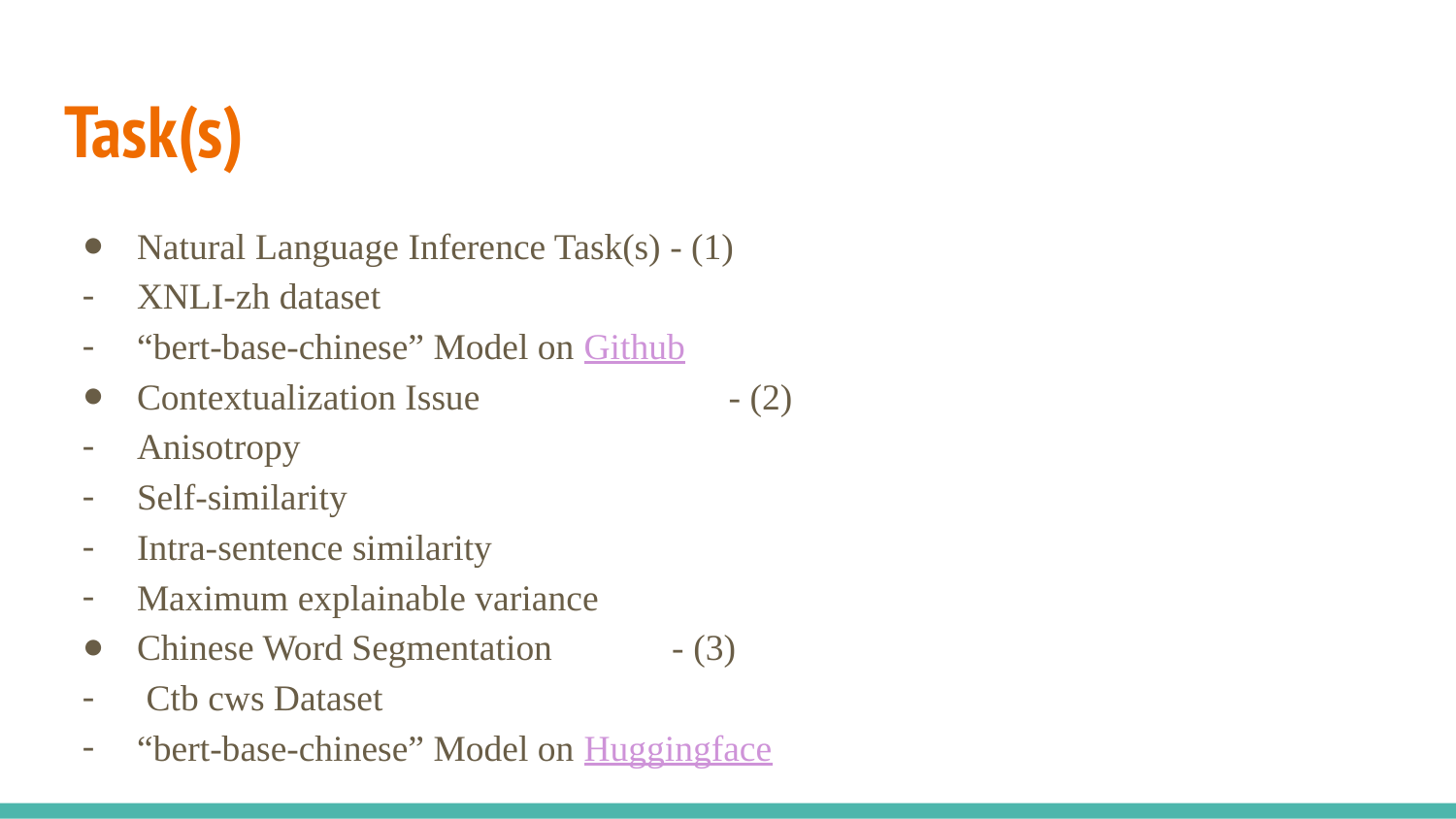

# Task(s)
Natural Language Inference Task(s) - (1)
XNLI-zh dataset
“bert-base-chinese” Model on Github
Contextualization Issue                           - (2)
Anisotropy
Self-similarity
Intra-sentence similarity
Maximum explainable variance
Chinese Word Segmentation             - (3)
 Ctb cws Dataset
“bert-base-chinese” Model on Huggingface